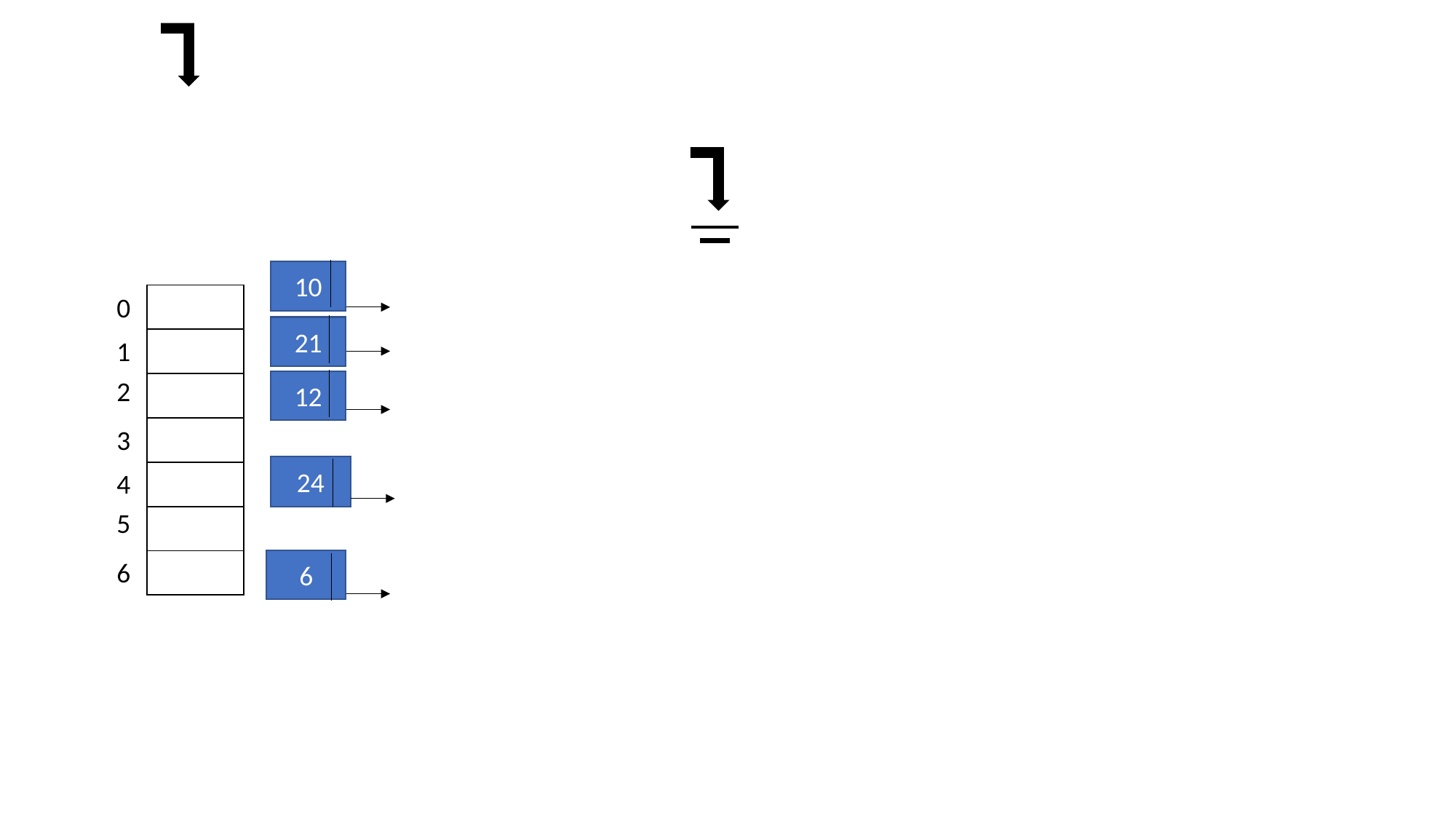

10
0
|  |
| --- |
|  |
|  |
|  |
|  |
|  |
|  |
21
1
2
12
3
24
4
5
6
6